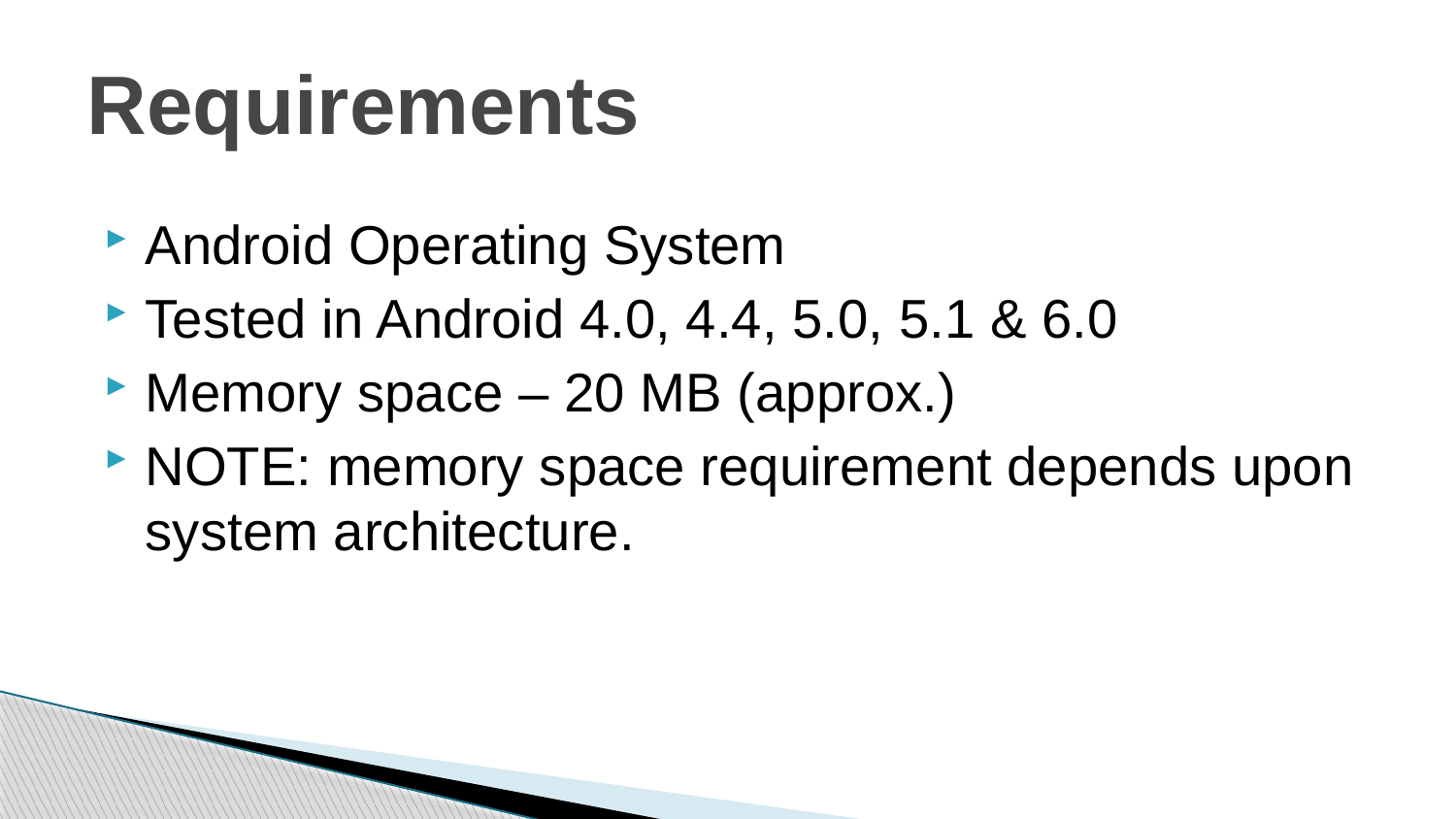

# Requirements
Android Operating System
Tested in Android 4.0, 4.4, 5.0, 5.1 & 6.0
Memory space – 20 MB (approx.)
NOTE: memory space requirement depends upon system architecture.